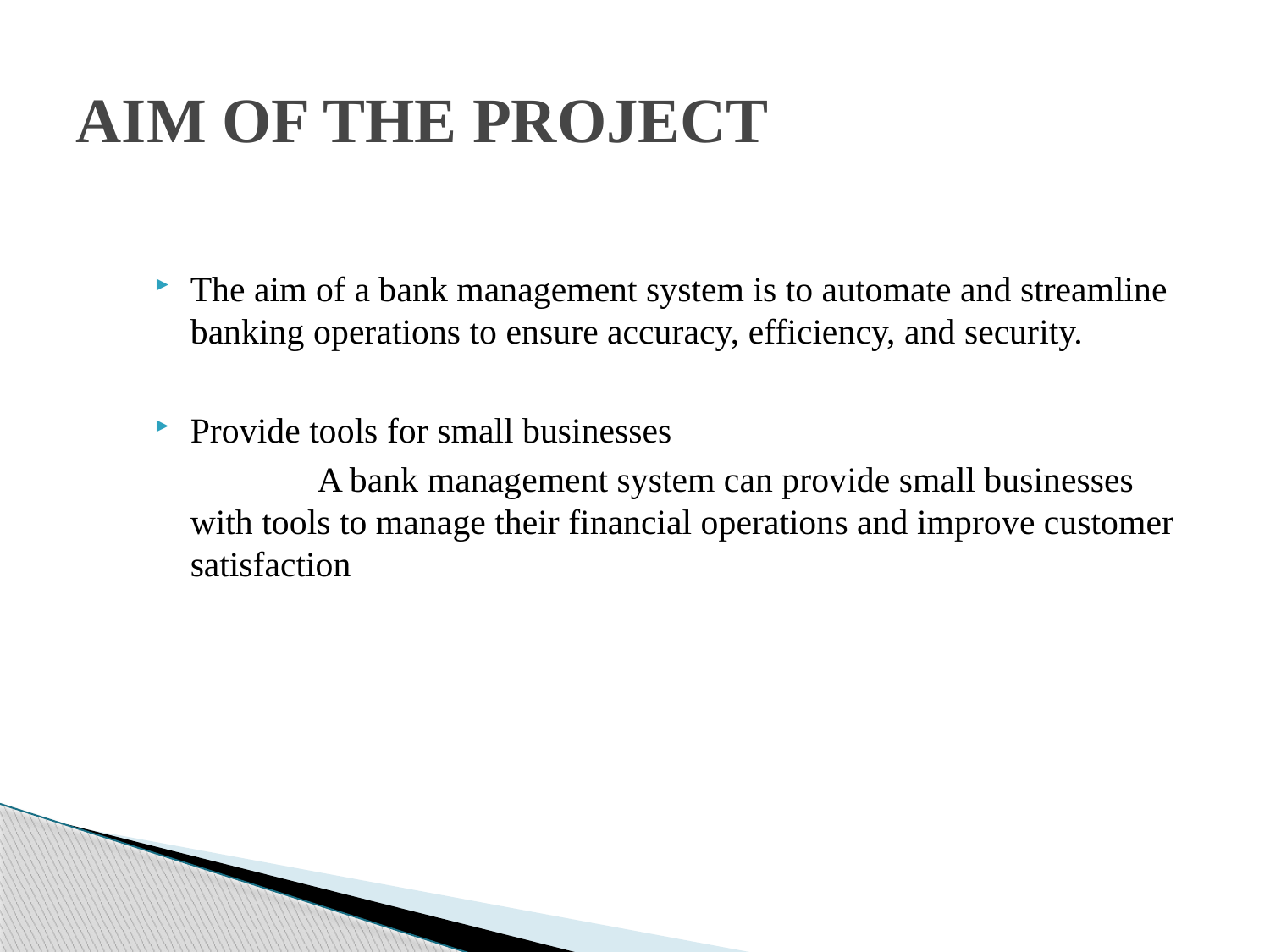

# AIM OF THE PROJECT

The aim of a bank management system is to automate and streamline banking operations to ensure accuracy, efficiency, and security.

Provide tools for small businesses
		A bank management system can provide small businesses with tools to manage their financial operations and improve customer satisfaction